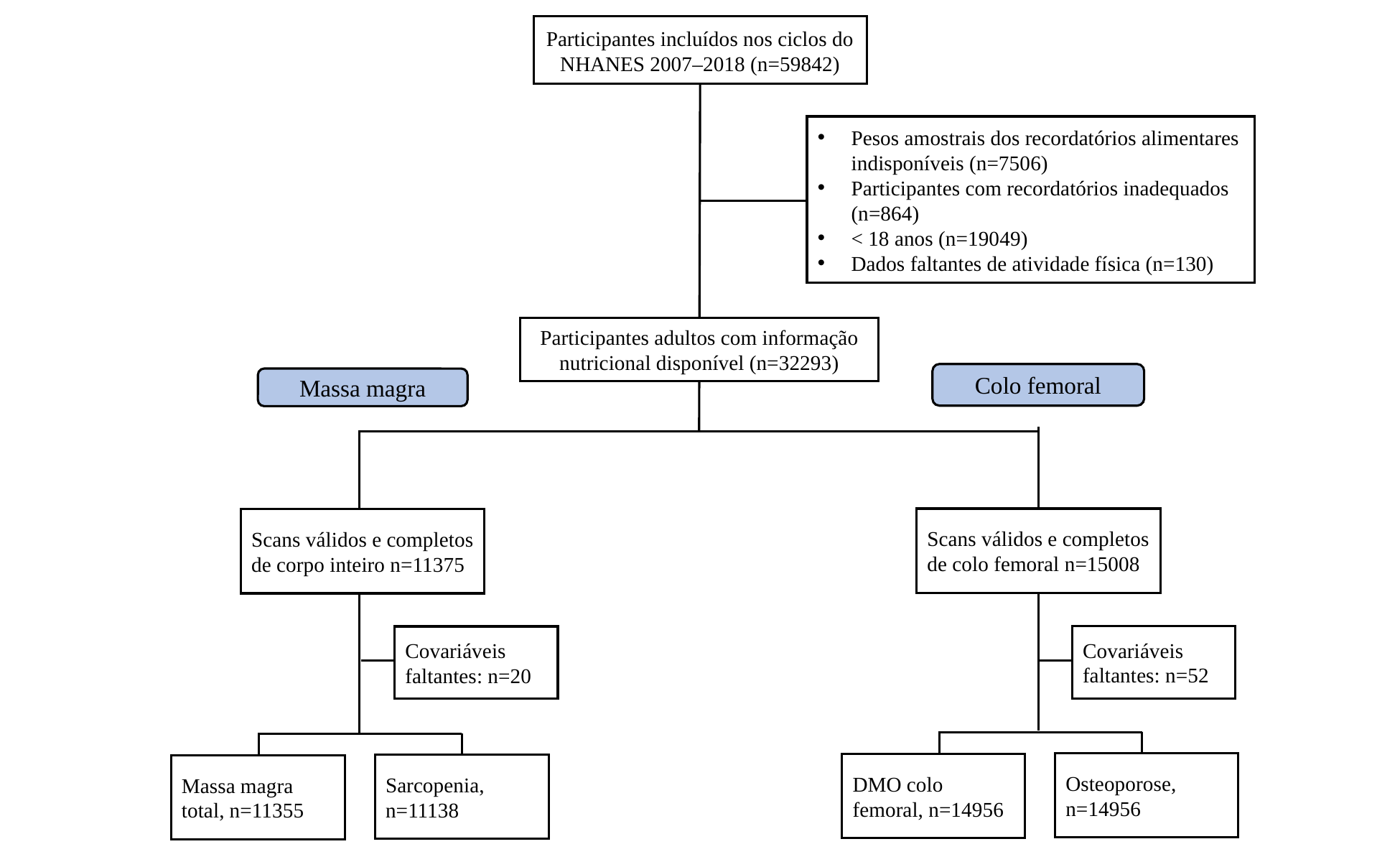

Participantes incluídos nos ciclos do NHANES 2007–2018 (n=59842)
Pesos amostrais dos recordatórios alimentares indisponíveis (n=7506)
Participantes com recordatórios inadequados (n=864)
< 18 anos (n=19049)
Dados faltantes de atividade física (n=130)
Participantes adultos com informação nutricional disponível (n=32293)
Colo femoral
Massa magra
Scans válidos e completos de colo femoral n=15008
Scans válidos e completos de corpo inteiro n=11375
Covariáveis faltantes: n=52
Covariáveis faltantes: n=20
Osteoporose, n=14956
DMO colo femoral, n=14956
Sarcopenia, n=11138
Massa magra total, n=11355